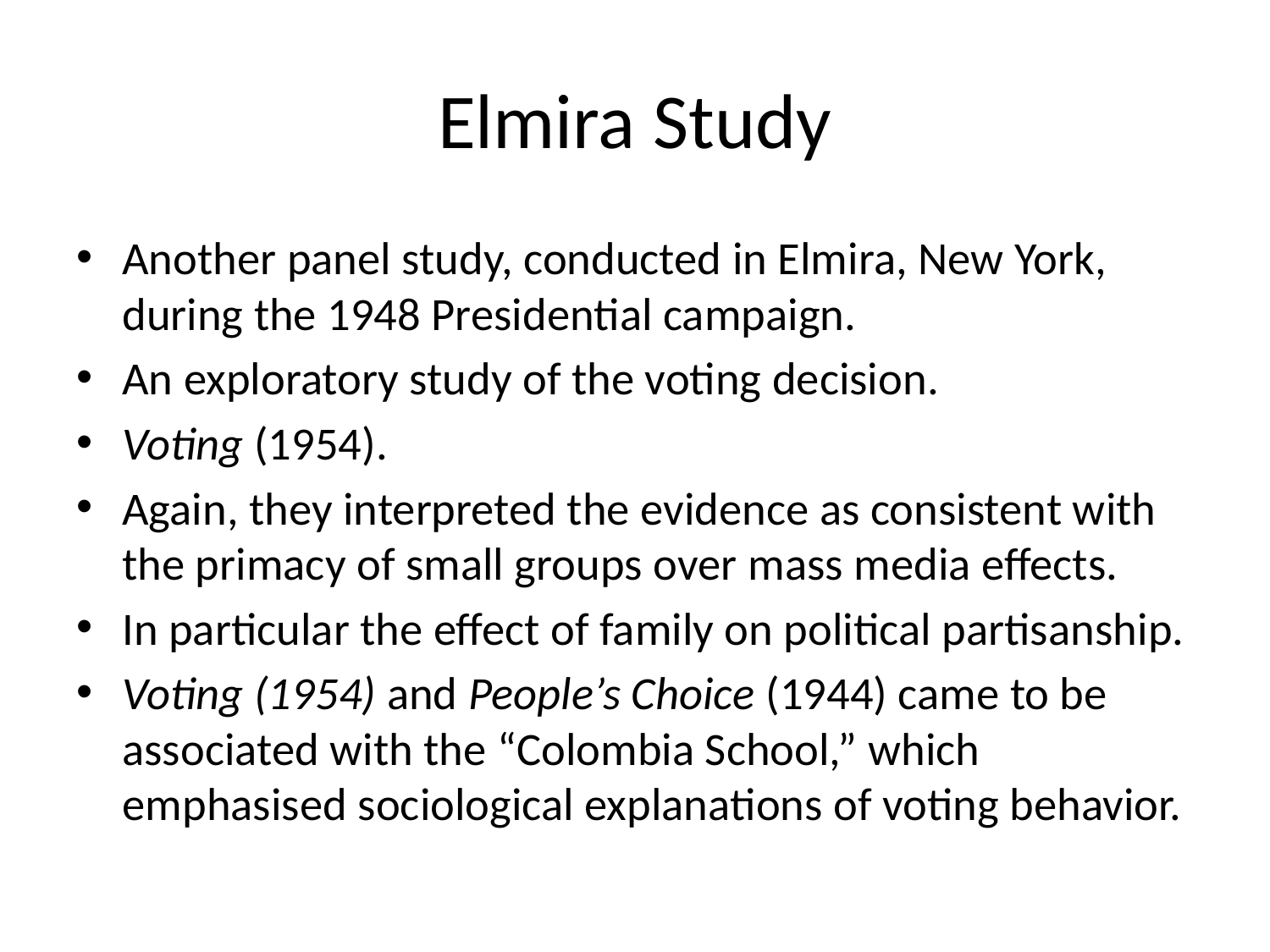

# Elmira Study
Another panel study, conducted in Elmira, New York, during the 1948 Presidential campaign.
An exploratory study of the voting decision.
Voting (1954).
Again, they interpreted the evidence as consistent with the primacy of small groups over mass media effects.
In particular the effect of family on political partisanship.
Voting (1954) and People’s Choice (1944) came to be associated with the “Colombia School,” which emphasised sociological explanations of voting behavior.